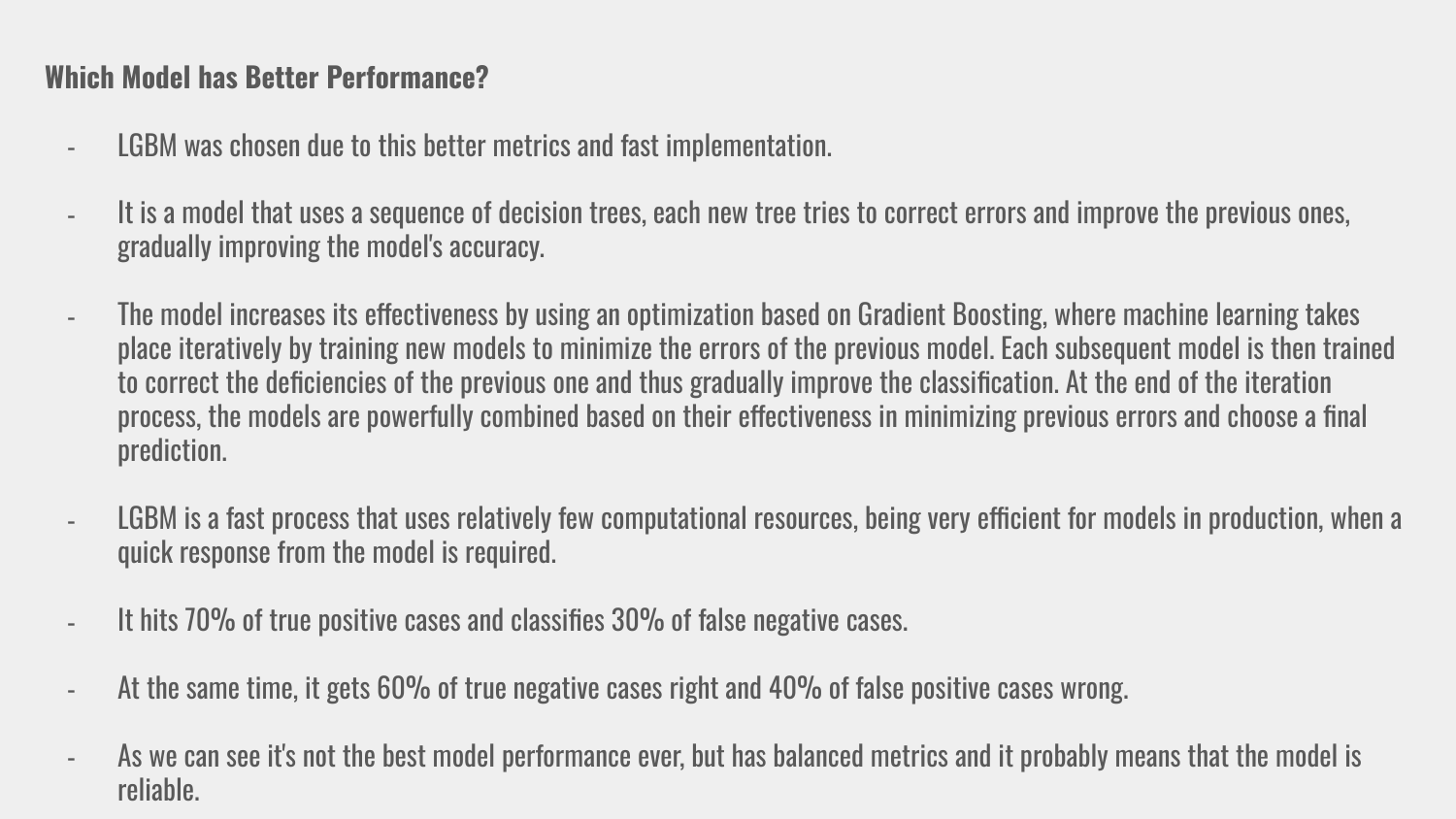

Which Model has Better Performance?

LGBM was chosen due to this better metrics and fast implementation.

It is a model that uses a sequence of decision trees, each new tree tries to correct errors and improve the previous ones, gradually improving the model's accuracy.

The model increases its effectiveness by using an optimization based on Gradient Boosting, where machine learning takes place iteratively by training new models to minimize the errors of the previous model. Each subsequent model is then trained to correct the deficiencies of the previous one and thus gradually improve the classification. At the end of the iteration process, the models are powerfully combined based on their effectiveness in minimizing previous errors and choose a final prediction.

LGBM is a fast process that uses relatively few computational resources, being very efficient for models in production, when a quick response from the model is required.

It hits 70% of true positive cases and classifies 30% of false negative cases.

At the same time, it gets 60% of true negative cases right and 40% of false positive cases wrong.

As we can see it's not the best model performance ever, but has balanced metrics and it probably means that the model is reliable.